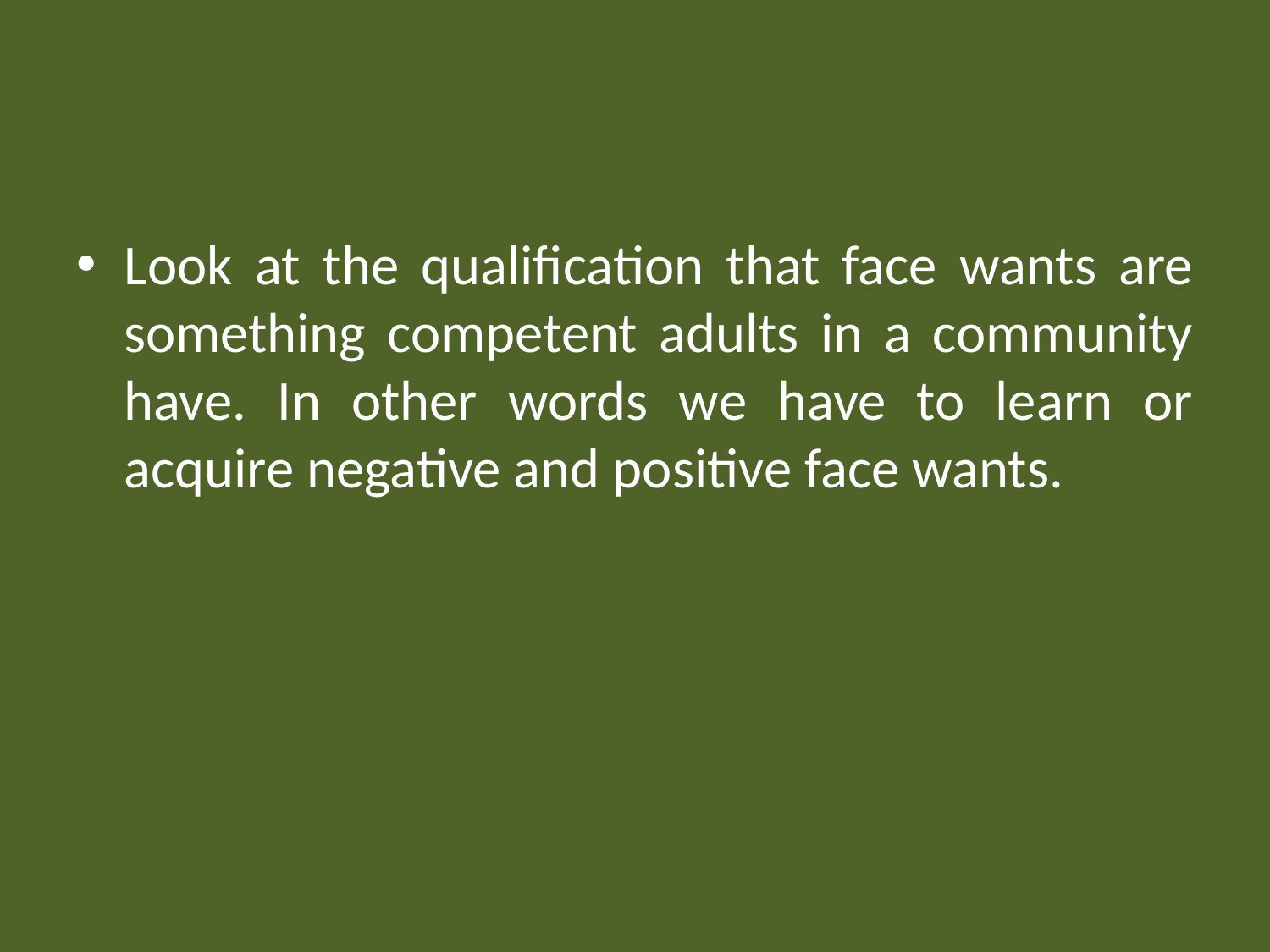

#
Look at the qualification that face wants are something competent adults in a community have. In other words we have to learn or acquire negative and positive face wants.